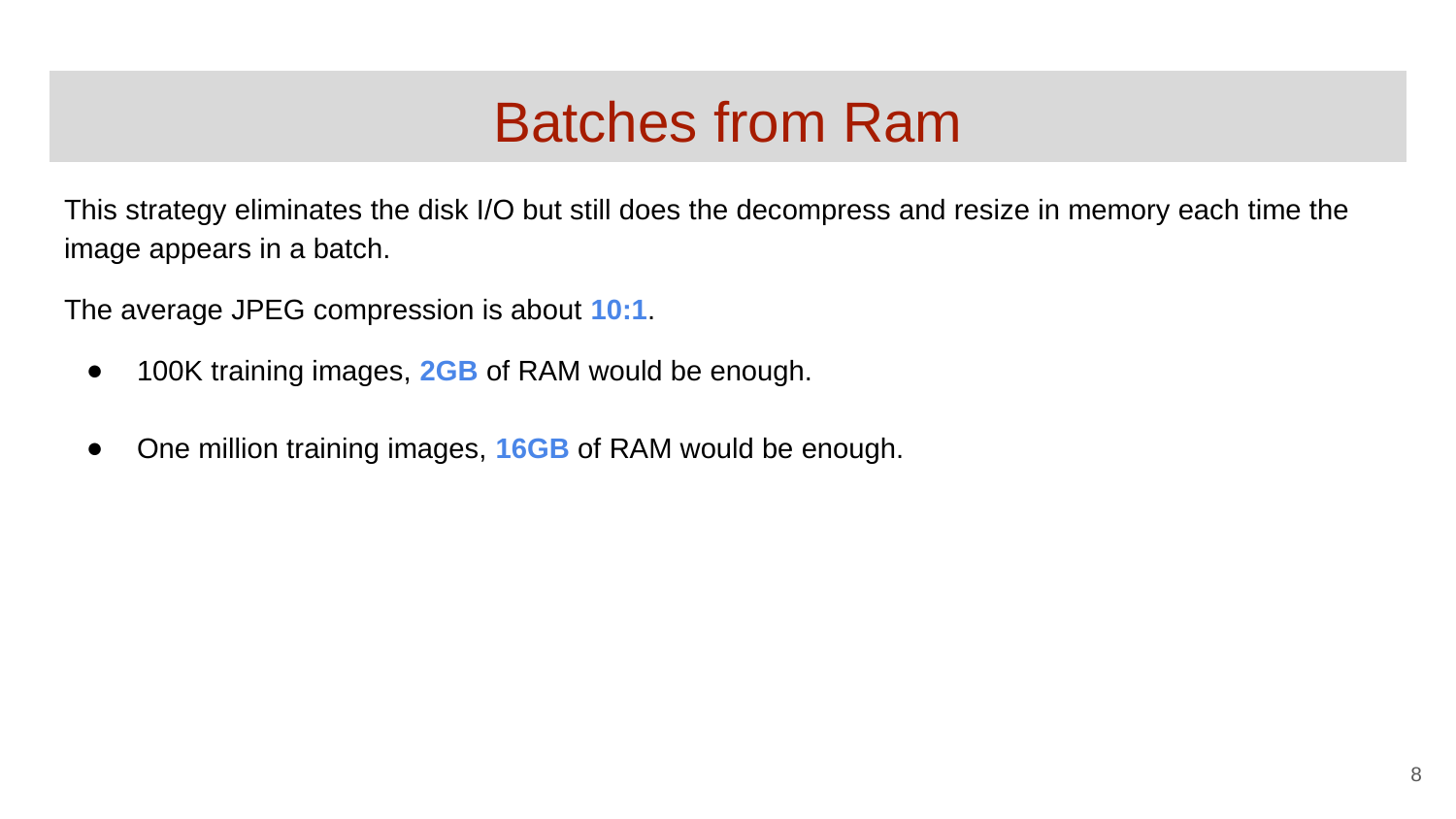

# Batches from Ram
This strategy eliminates the disk I/O but still does the decompress and resize in memory each time the image appears in a batch.
The average JPEG compression is about 10:1.
100K training images, 2GB of RAM would be enough.
One million training images, 16GB of RAM would be enough.

8